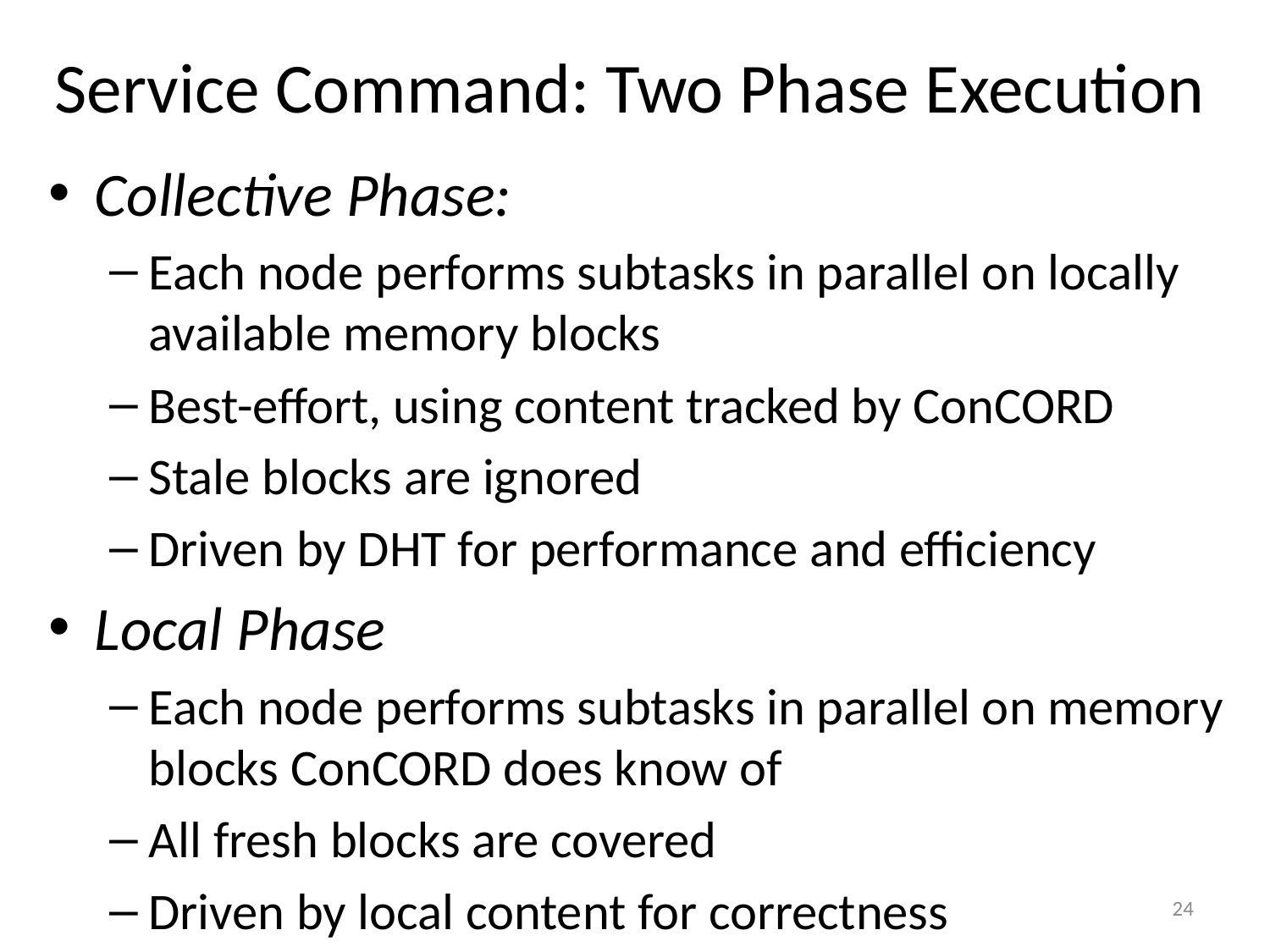

Service Command: Two Phase Execution
Collective Phase:
Each node performs subtasks in parallel on locally available memory blocks
Best-effort, using content tracked by ConCORD
Stale blocks are ignored
Driven by DHT for performance and efficiency
Local Phase
Each node performs subtasks in parallel on memory blocks ConCORD does know of
All fresh blocks are covered
Driven by local content for correctness

24